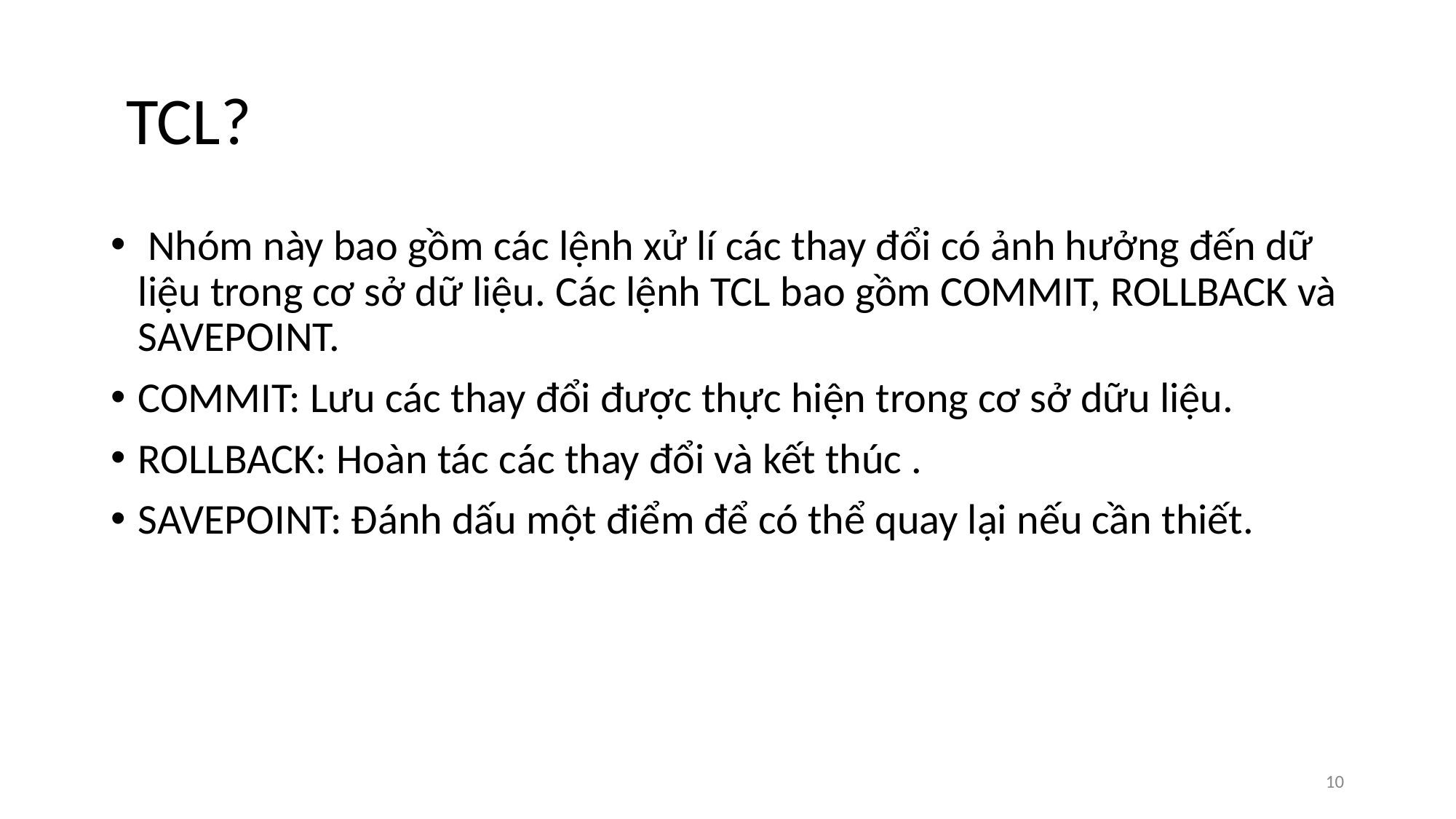

# TCL?
 Nhóm này bao gồm các lệnh xử lí các thay đổi có ảnh hưởng đến dữ liệu trong cơ sở dữ liệu. Các lệnh TCL bao gồm COMMIT, ROLLBACK và SAVEPOINT.
COMMIT: Lưu các thay đổi được thực hiện trong cơ sở dữu liệu.
ROLLBACK: Hoàn tác các thay đổi và kết thúc .
SAVEPOINT: Đánh dấu một điểm để có thể quay lại nếu cần thiết.
10